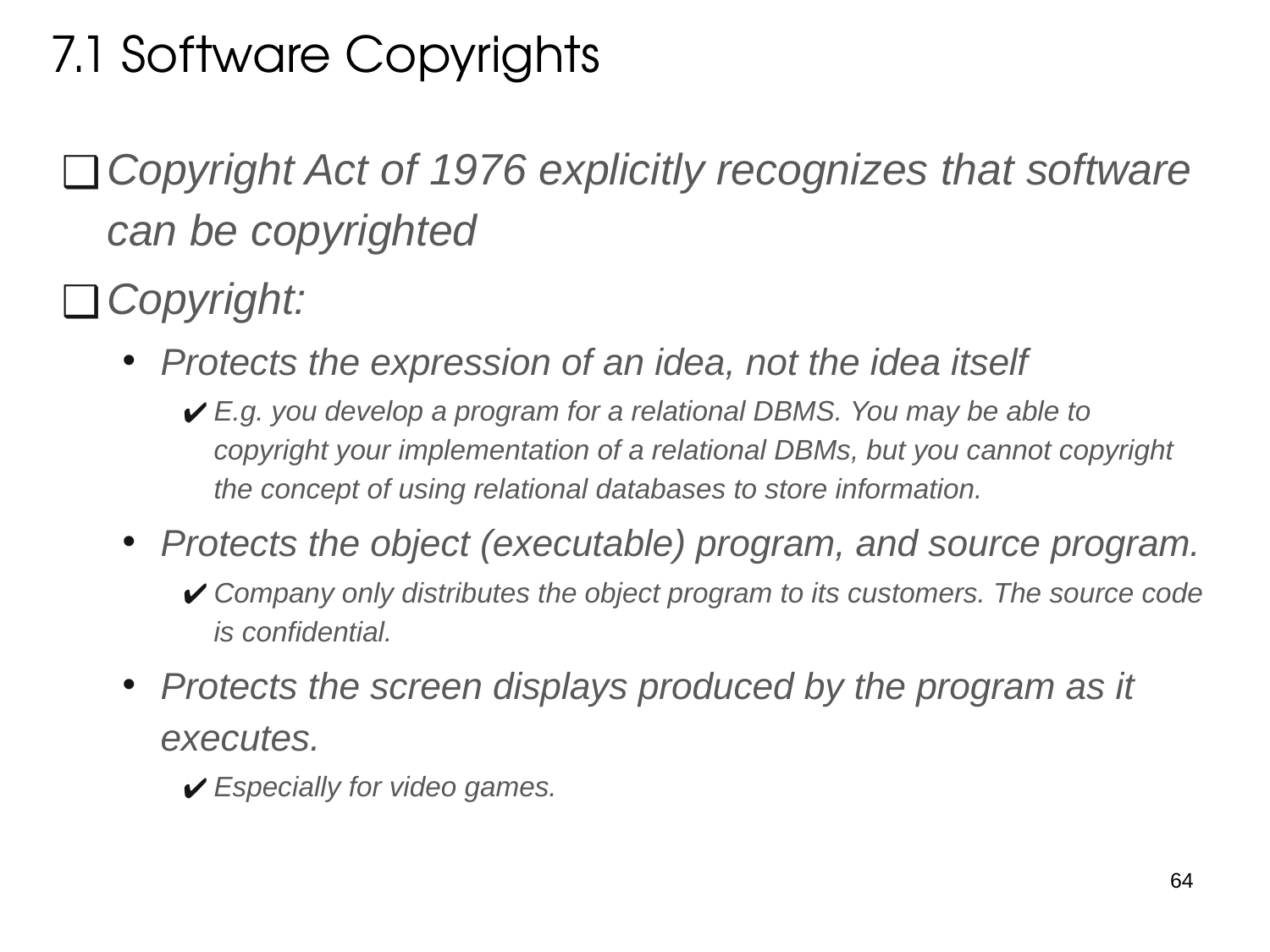

# 7.1 Software Copyrights
Copyright Act of 1976 explicitly recognizes that software can be copyrighted
Copyright:
Protects the expression of an idea, not the idea itself
E.g. you develop a program for a relational DBMS. You may be able to copyright your implementation of a relational DBMs, but you cannot copyright the concept of using relational databases to store information.
Protects the object (executable) program, and source program.
Company only distributes the object program to its customers. The source code is confidential.
Protects the screen displays produced by the program as it executes.
Especially for video games.
64